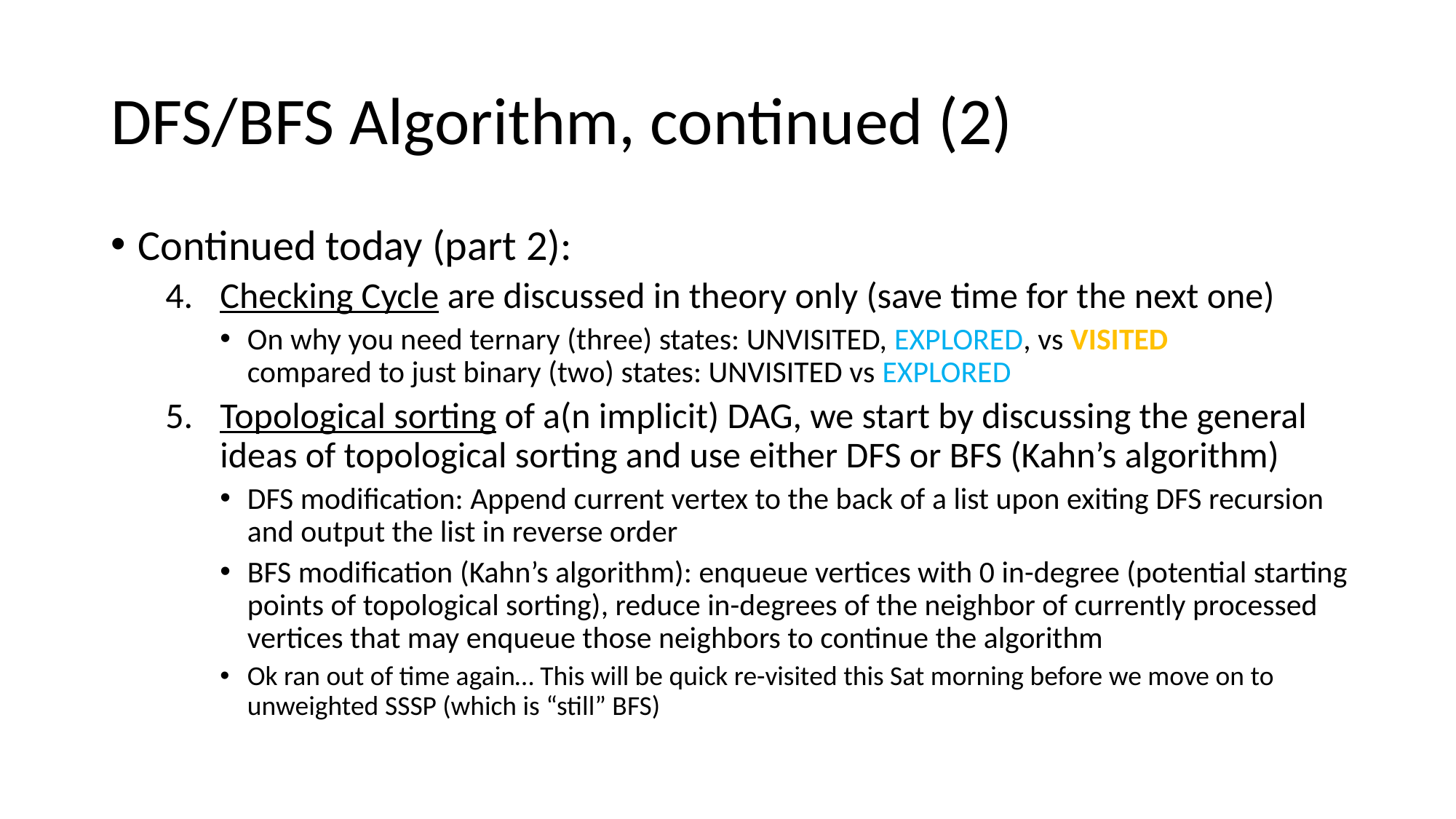

# DFS/BFS Algorithm, continued (2)
Continued today (part 2):
Checking Cycle are discussed in theory only (save time for the next one)
On why you need ternary (three) states: UNVISITED, EXPLORED, vs VISITED
compared to just binary (two) states: UNVISITED vs EXPLORED
Topological sorting of a(n implicit) DAG, we start by discussing the general ideas of topological sorting and use either DFS or BFS (Kahn’s algorithm)
DFS modification: Append current vertex to the back of a list upon exiting DFS recursion and output the list in reverse order
BFS modification (Kahn’s algorithm): enqueue vertices with 0 in-degree (potential starting points of topological sorting), reduce in-degrees of the neighbor of currently processed vertices that may enqueue those neighbors to continue the algorithm
Ok ran out of time again… This will be quick re-visited this Sat morning before we move on to unweighted SSSP (which is “still” BFS)